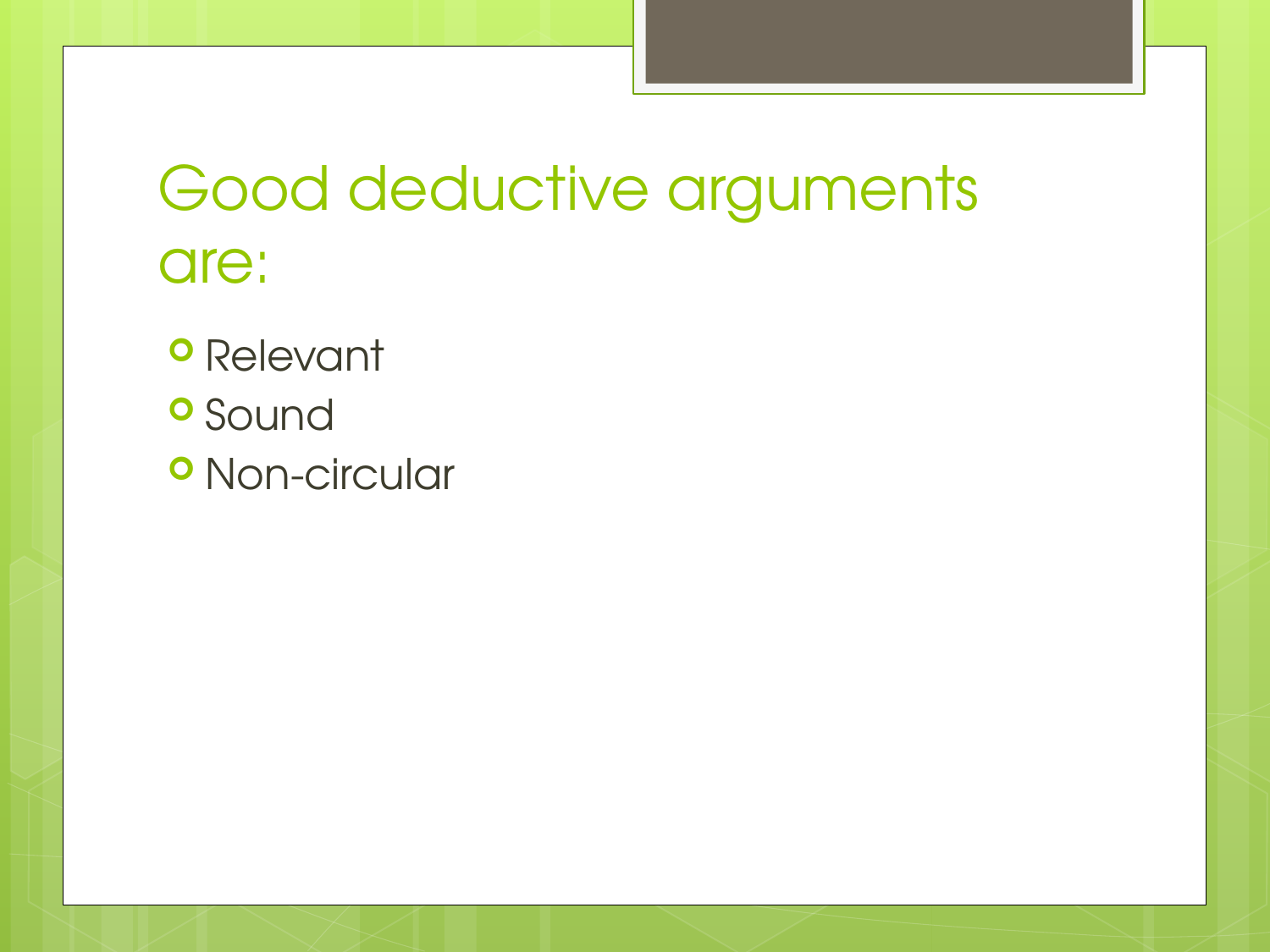

# Good deductive arguments are:
Relevant
Sound
Non-circular